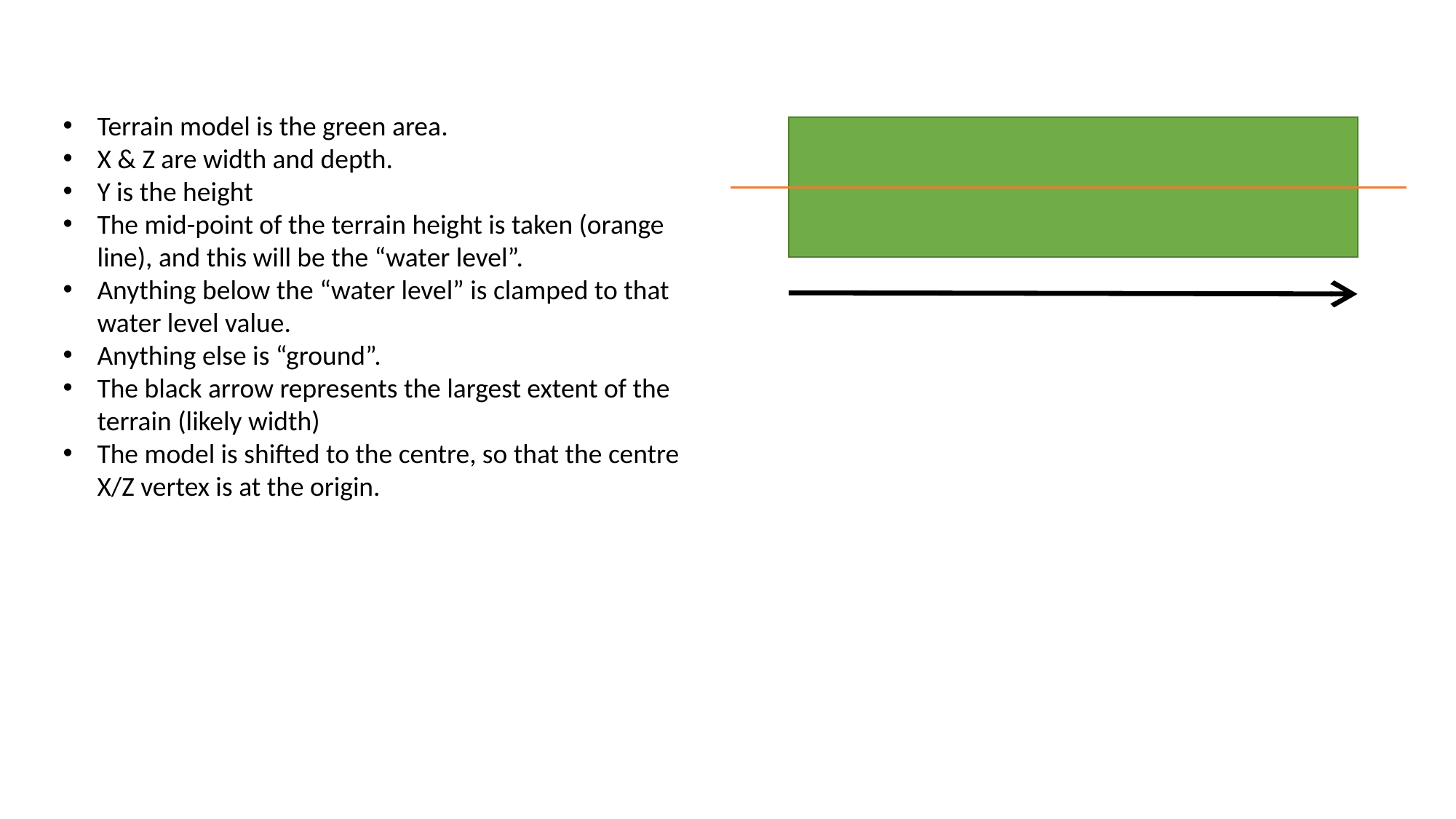

Terrain model is the green area.
X & Z are width and depth.
Y is the height
The mid-point of the terrain height is taken (orange line), and this will be the “water level”.
Anything below the “water level” is clamped to that water level value.
Anything else is “ground”.
The black arrow represents the largest extent of the terrain (likely width)
The model is shifted to the centre, so that the centre X/Z vertex is at the origin.